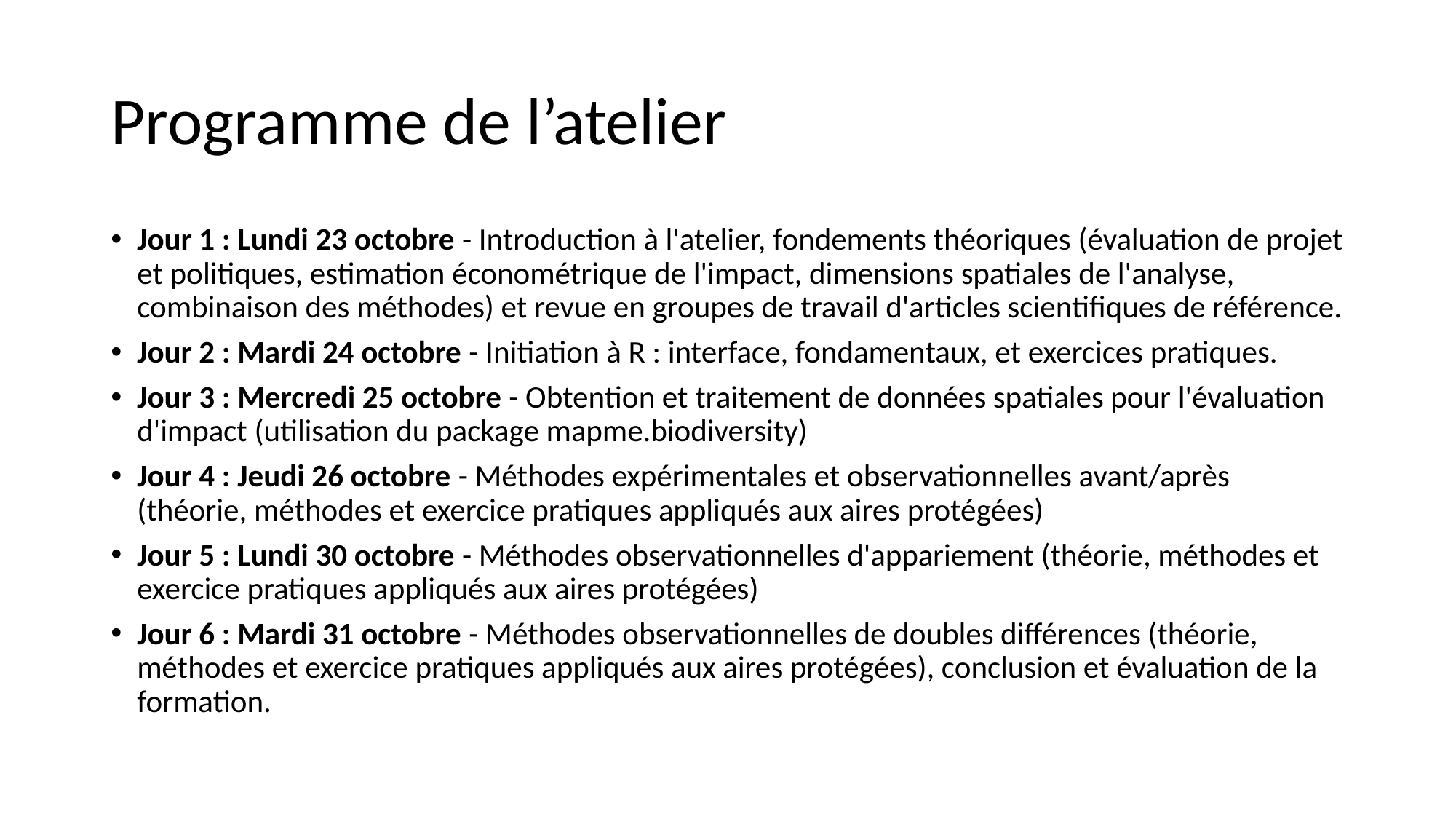

# Programme de l’atelier
Jour 1 : Lundi 23 octobre - Introduction à l'atelier, fondements théoriques (évaluation de projet et politiques, estimation économétrique de l'impact, dimensions spatiales de l'analyse, combinaison des méthodes) et revue en groupes de travail d'articles scientifiques de référence.
Jour 2 : Mardi 24 octobre - Initiation à R : interface, fondamentaux, et exercices pratiques.
Jour 3 : Mercredi 25 octobre - Obtention et traitement de données spatiales pour l'évaluation d'impact (utilisation du package mapme.biodiversity)
Jour 4 : Jeudi 26 octobre - Méthodes expérimentales et observationnelles avant/après (théorie, méthodes et exercice pratiques appliqués aux aires protégées)
Jour 5 : Lundi 30 octobre - Méthodes observationnelles d'appariement (théorie, méthodes et exercice pratiques appliqués aux aires protégées)
Jour 6 : Mardi 31 octobre - Méthodes observationnelles de doubles différences (théorie, méthodes et exercice pratiques appliqués aux aires protégées), conclusion et évaluation de la formation.